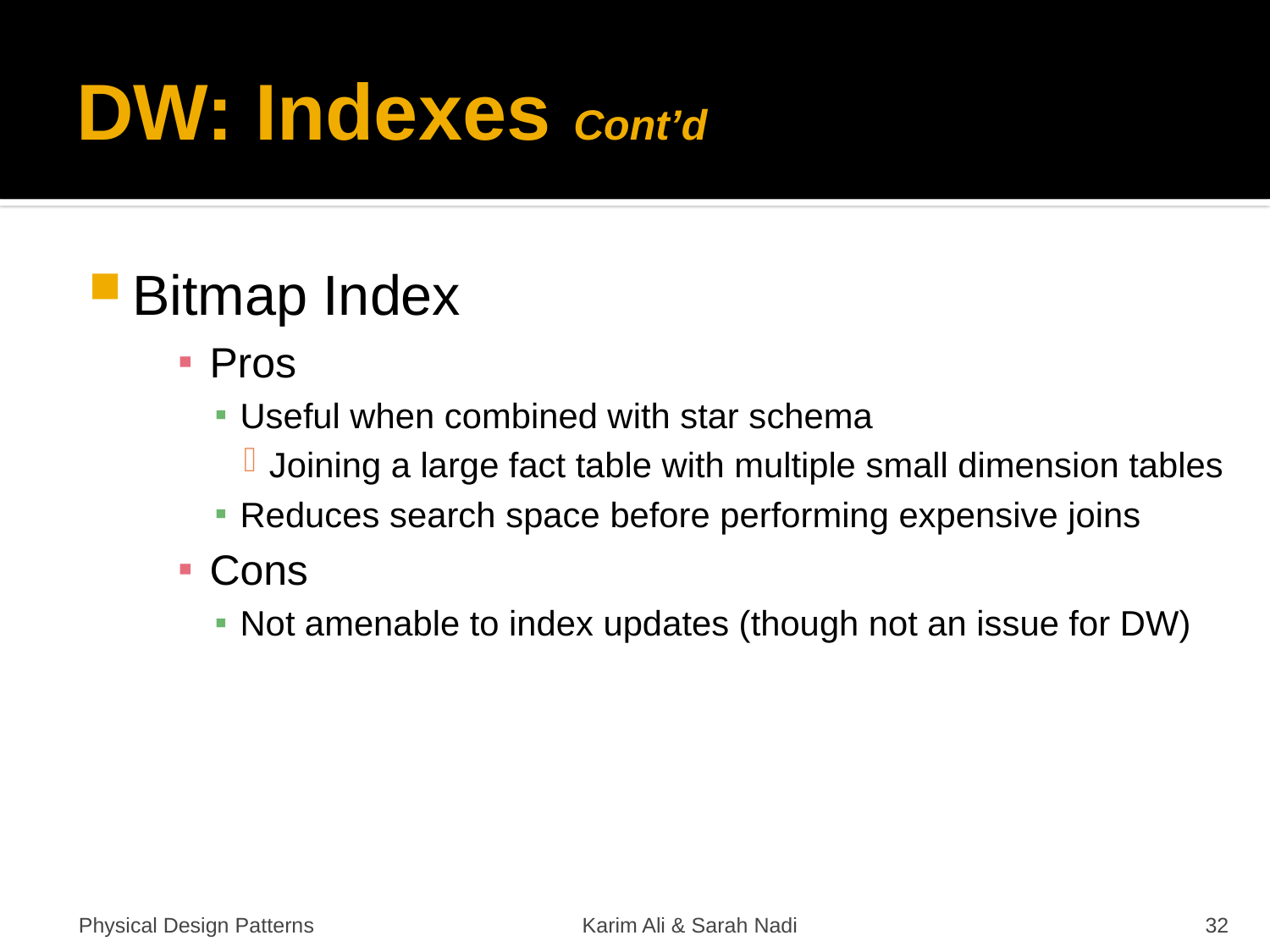

# DW: Indexes Cont’d
Bitmap Index
Pros
Useful when combined with star schema
Joining a large fact table with multiple small dimension tables
Reduces search space before performing expensive joins
Cons
Not amenable to index updates (though not an issue for DW)

Physical Design Patterns
Karim Ali & Sarah Nadi
32